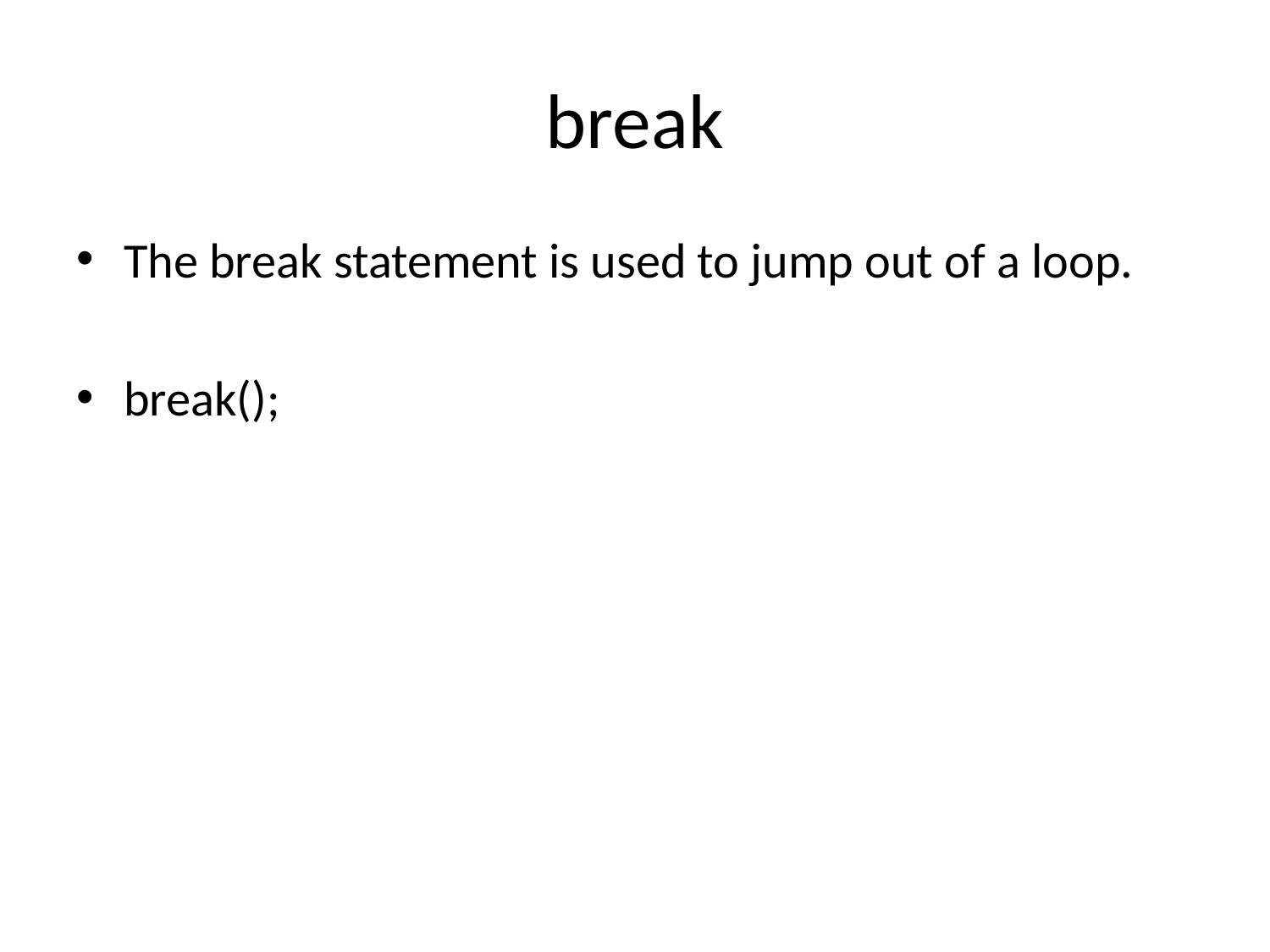

# break
The break statement is used to jump out of a loop.

break();